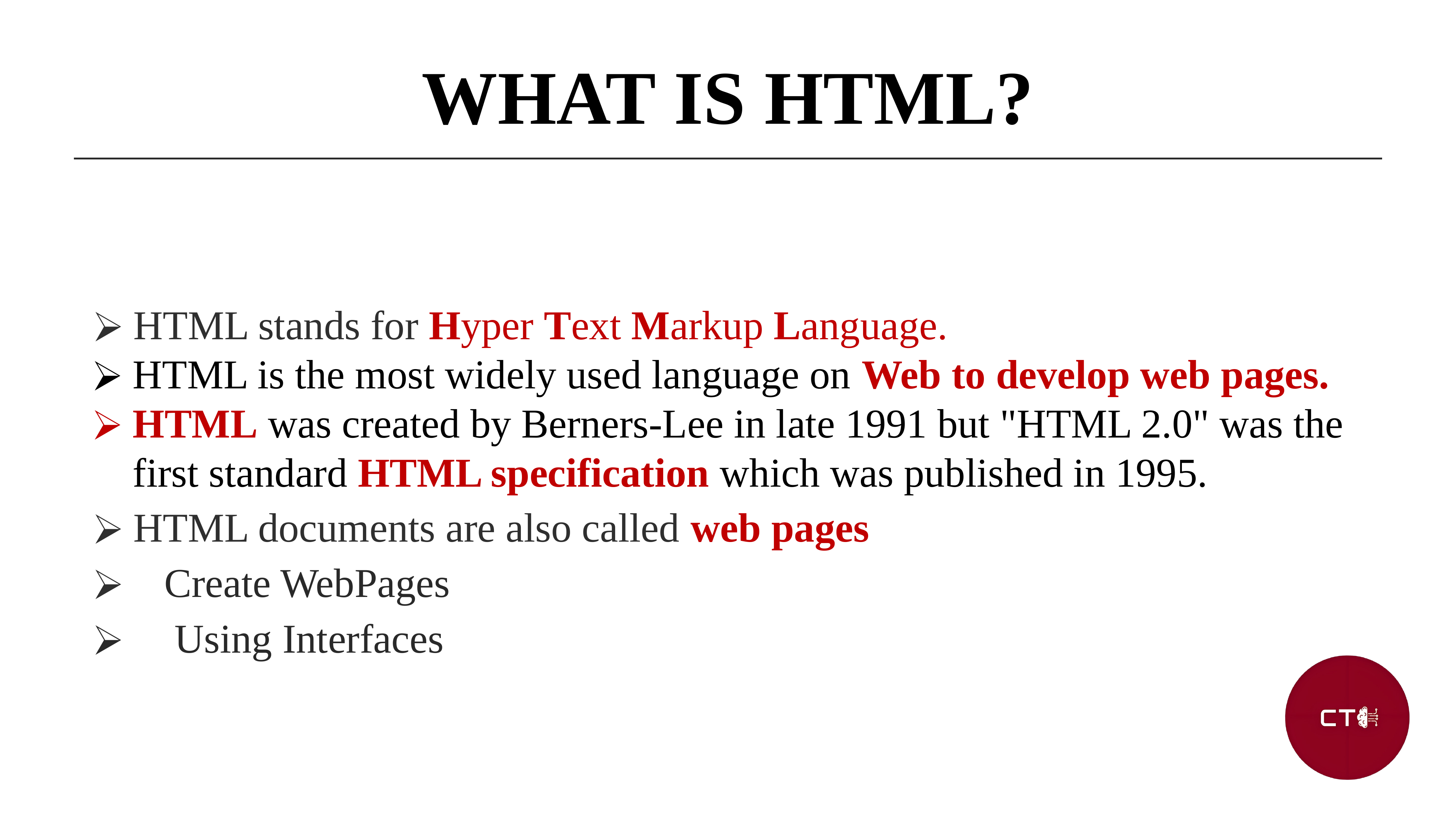

WHAT IS HTML?
HTML stands for Hyper Text Markup Language.
HTML is the most widely used language on Web to develop web pages.
HTML was created by Berners-Lee in late 1991 but "HTML 2.0" was the first standard HTML specification which was published in 1995.
HTML documents are also called web pages
   Create WebPages
    Using Interfaces